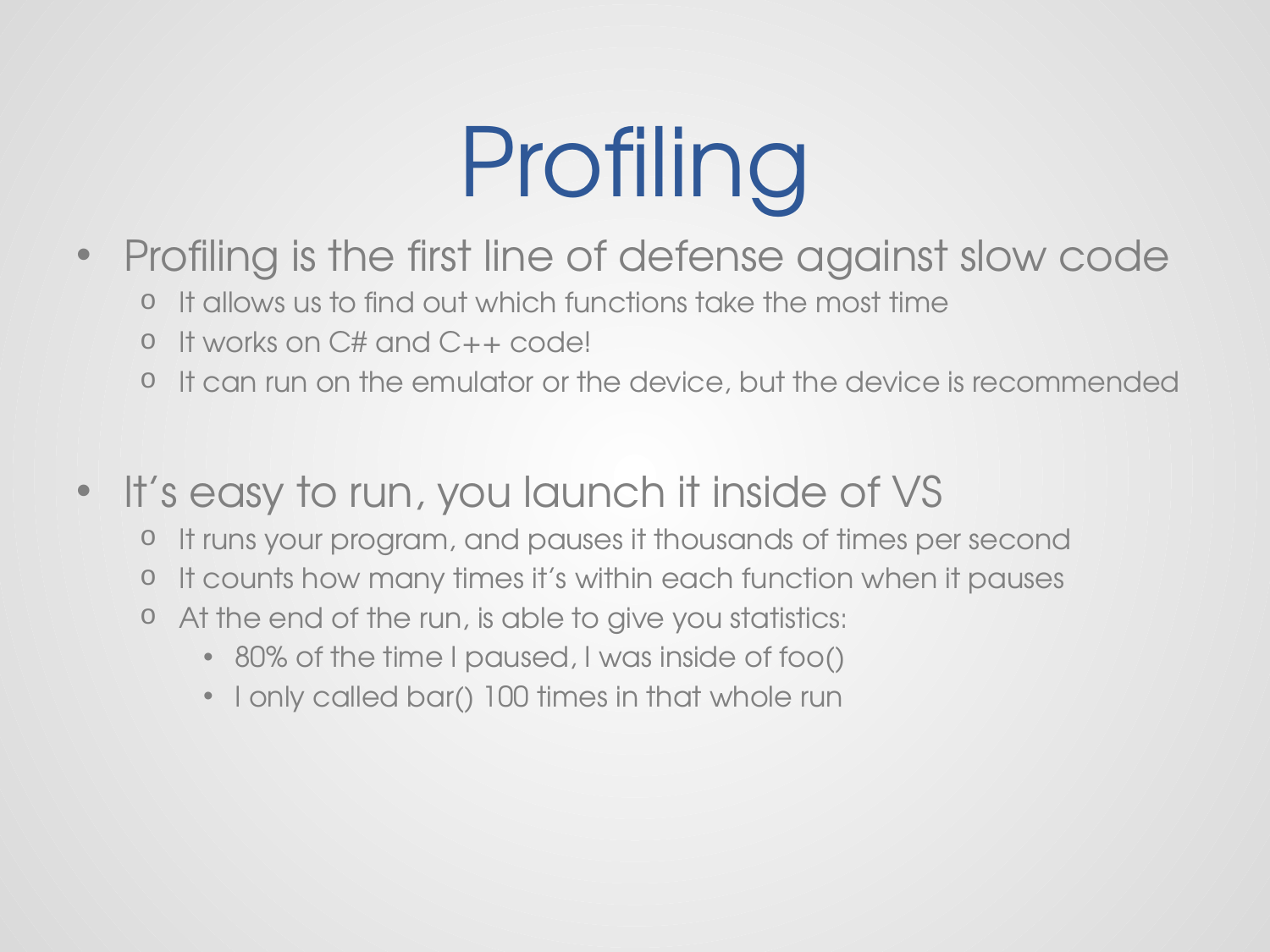

# Profiling
Profiling is the first line of defense against slow code
It allows us to find out which functions take the most time
It works on C# and C++ code!
It can run on the emulator or the device, but the device is recommended

It’s easy to run, you launch it inside of VS
It runs your program, and pauses it thousands of times per second
It counts how many times it’s within each function when it pauses
At the end of the run, is able to give you statistics:
80% of the time I paused, I was inside of foo()
I only called bar() 100 times in that whole run